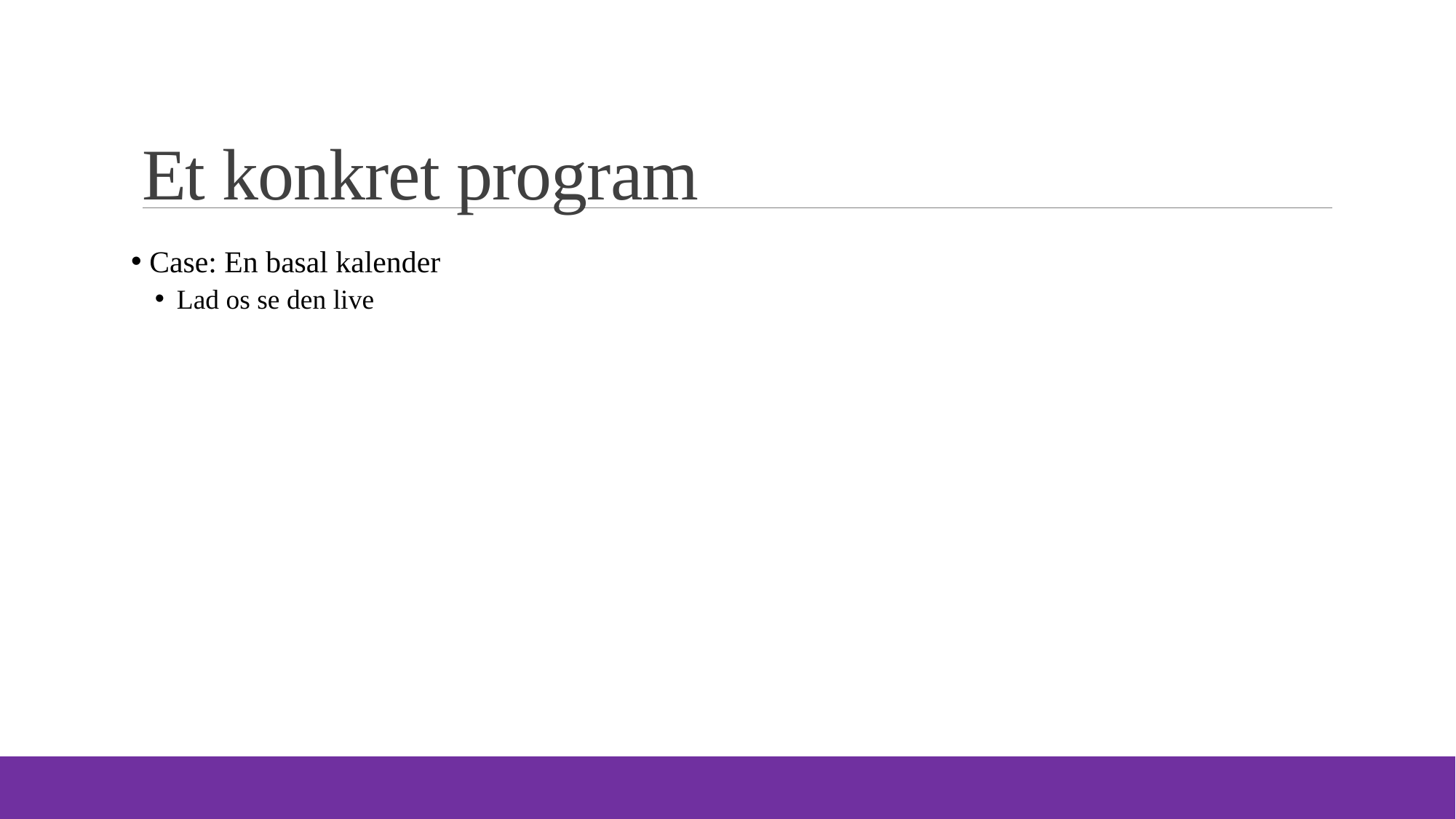

# Et konkret program
 Case: En basal kalender
Lad os se den live